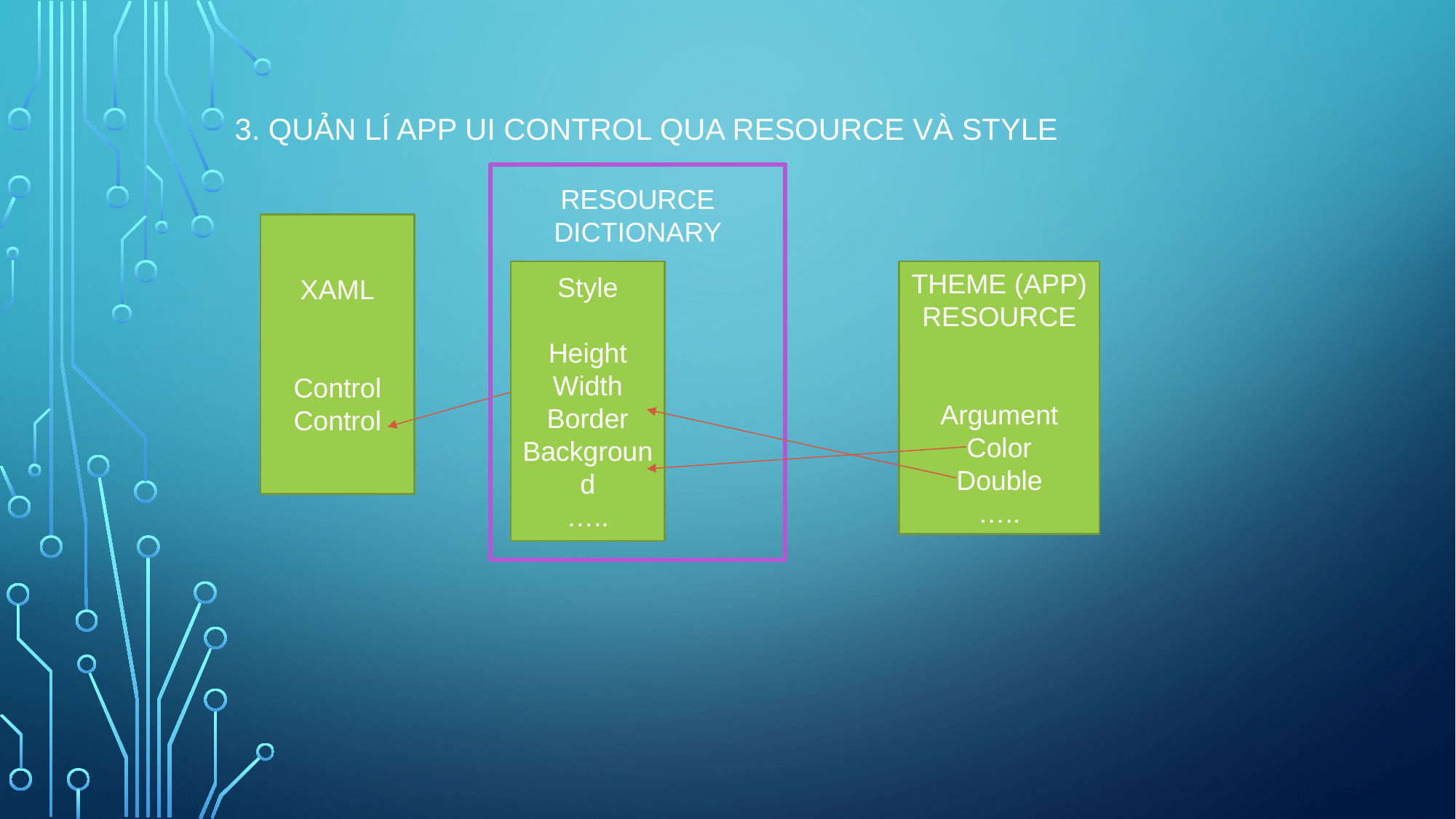

# 3. Quản lí app UI Control qua resource và style

RESOURCE DICTIONARY

XAML

Control
Control
Style

Height
Width
Border
Background
…..
THEME (APP) RESOURCE

Argument
Color
Double
…..